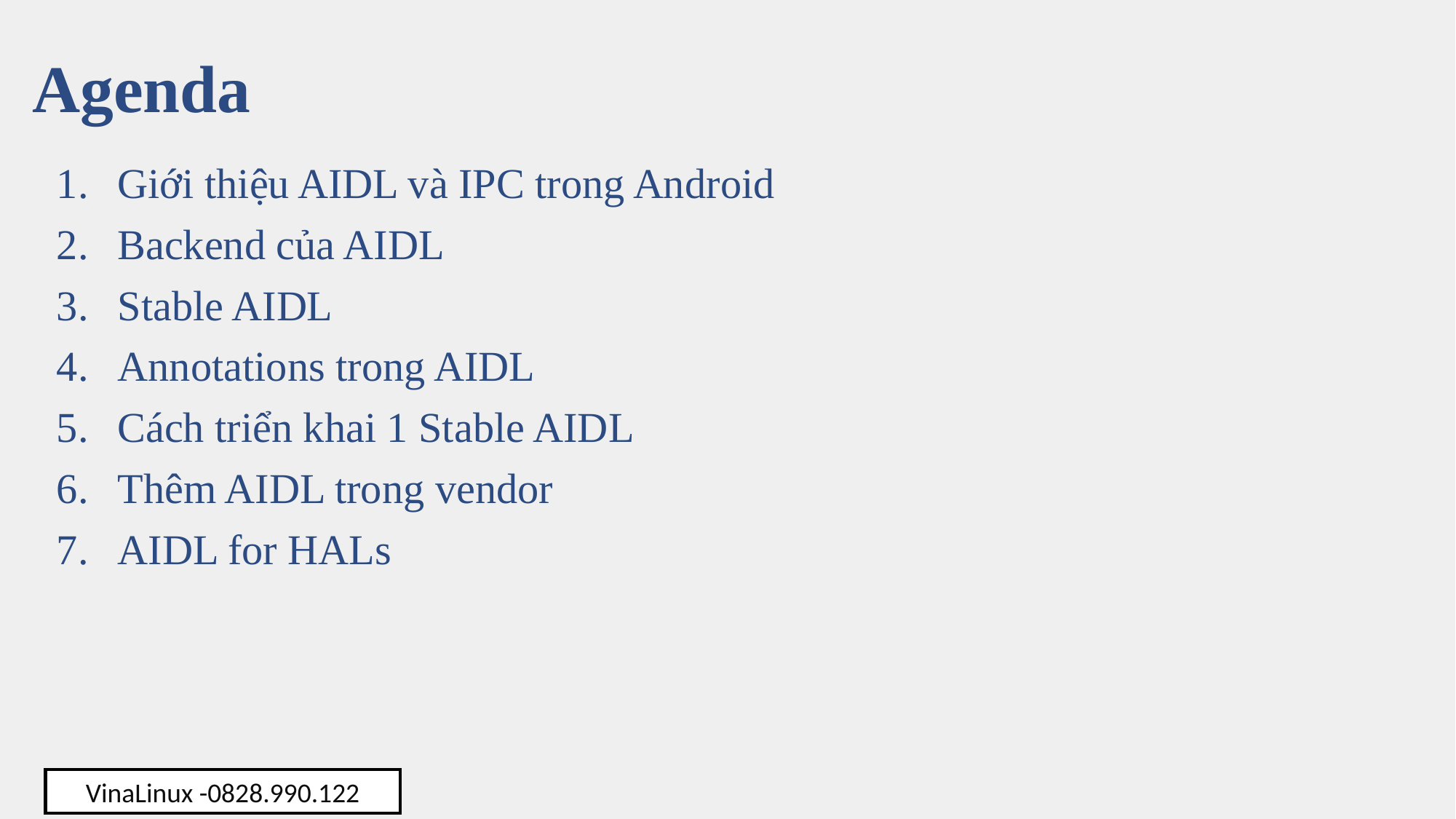

Agenda
Giới thiệu AIDL và IPC trong Android
Backend của AIDL
Stable AIDL
Annotations trong AIDL
Cách triển khai 1 Stable AIDL
Thêm AIDL trong vendor
AIDL for HALs